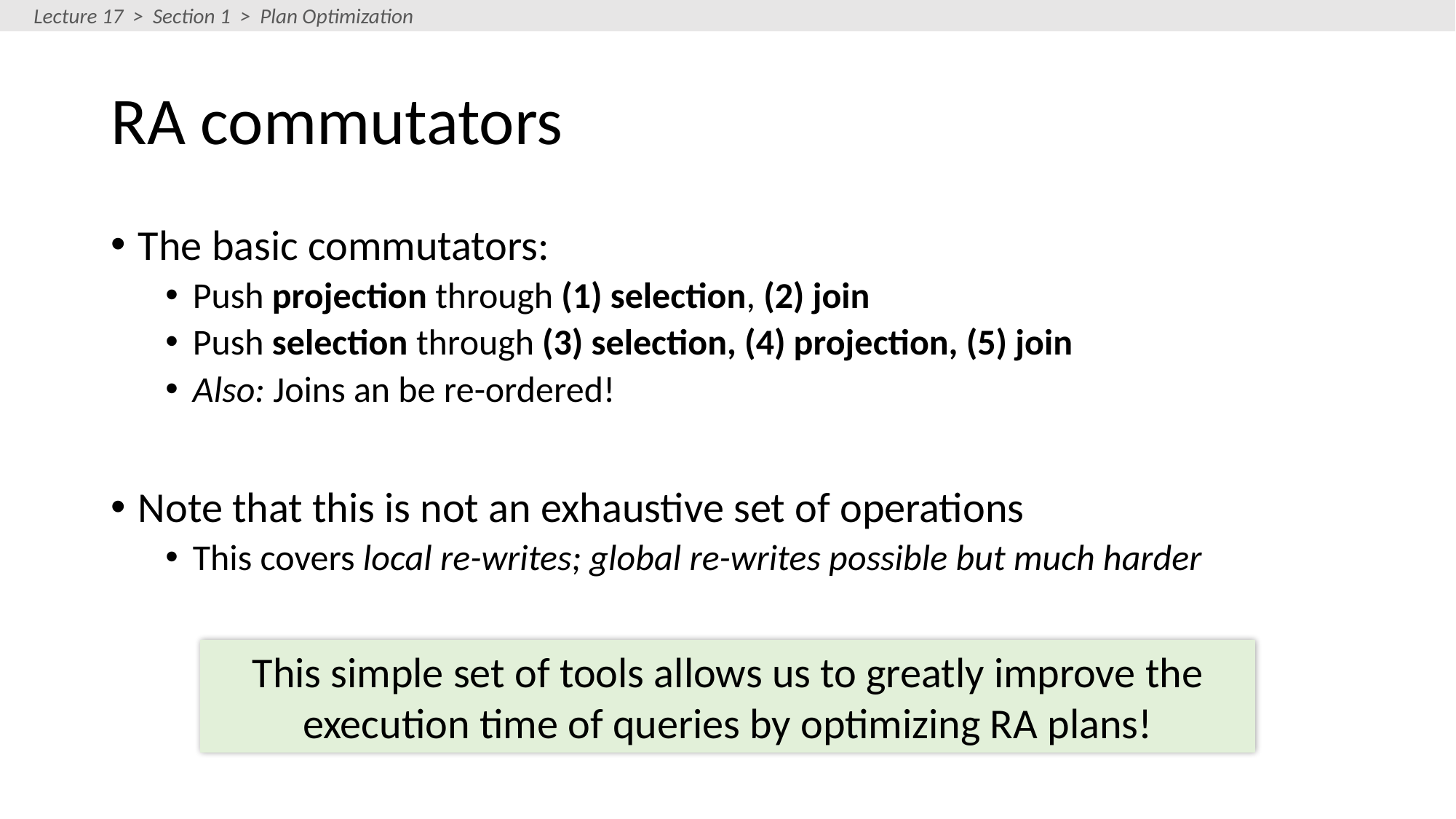

Lecture 17  >  Section 1  >  Plan Optimization
# RA commutators
The basic commutators:
Push projection through (1) selection, (2) join
Push selection through (3) selection, (4) projection, (5) join
Also: Joins an be re-ordered!

Note that this is not an exhaustive set of operations
This covers local re-writes; global re-writes possible but much harder
This simple set of tools allows us to greatly improve the execution time of queries by optimizing RA plans!